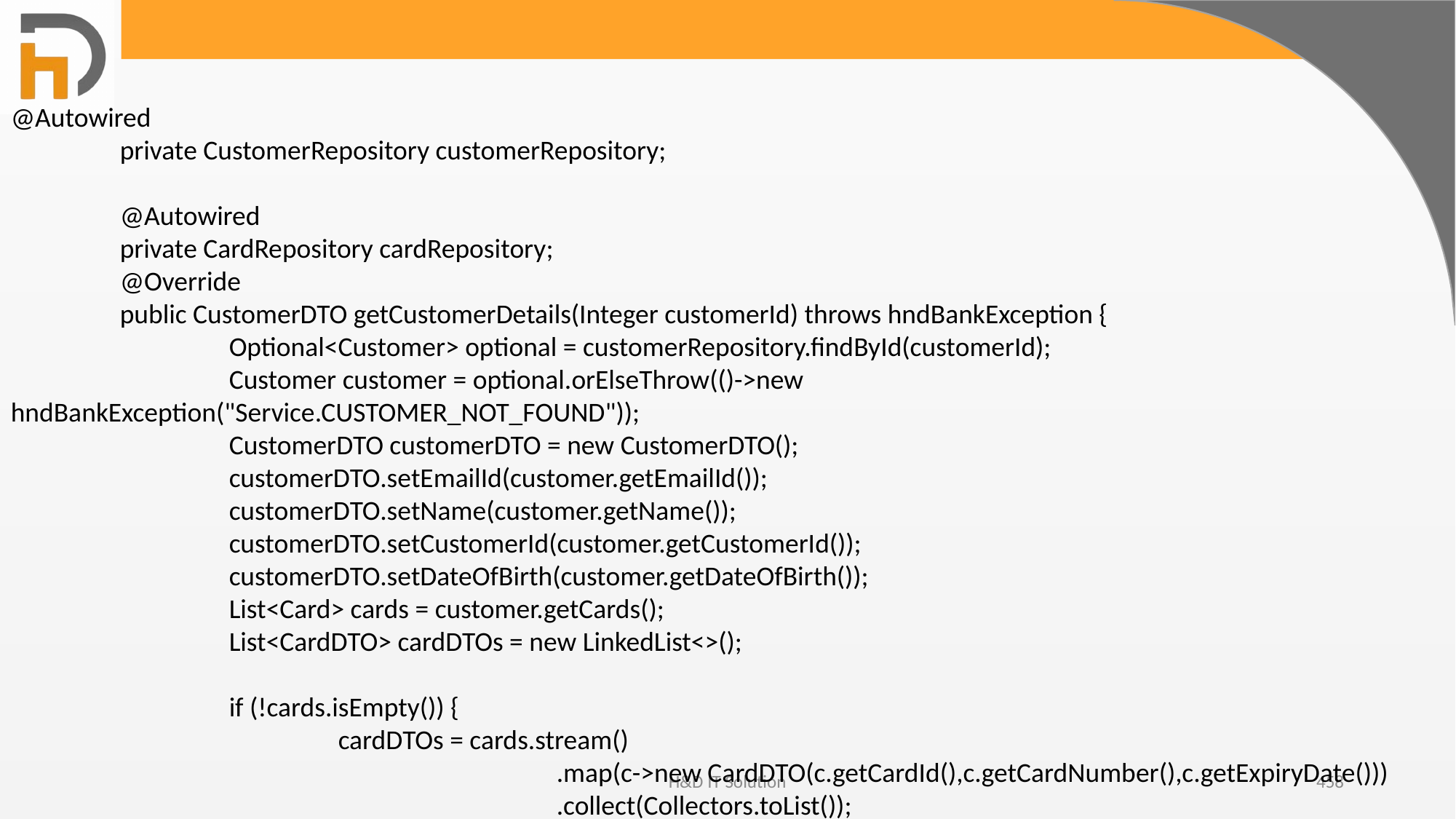

@Autowired
	private CustomerRepository customerRepository;

	@Autowired
	private CardRepository cardRepository;
	@Override
	public CustomerDTO getCustomerDetails(Integer customerId) throws hndBankException {
		Optional<Customer> optional = customerRepository.findById(customerId);
		Customer customer = optional.orElseThrow(()->new hndBankException("Service.CUSTOMER_NOT_FOUND"));
		CustomerDTO customerDTO = new CustomerDTO();
		customerDTO.setEmailId(customer.getEmailId());
		customerDTO.setName(customer.getName());
		customerDTO.setCustomerId(customer.getCustomerId());
		customerDTO.setDateOfBirth(customer.getDateOfBirth());
		List<Card> cards = customer.getCards();
		List<CardDTO> cardDTOs = new LinkedList<>();

		if (!cards.isEmpty()) {
			cardDTOs = cards.stream()
					.map(c->new CardDTO(c.getCardId(),c.getCardNumber(),c.getExpiryDate()))
					.collect(Collectors.toList());

H&D IT Solution
458